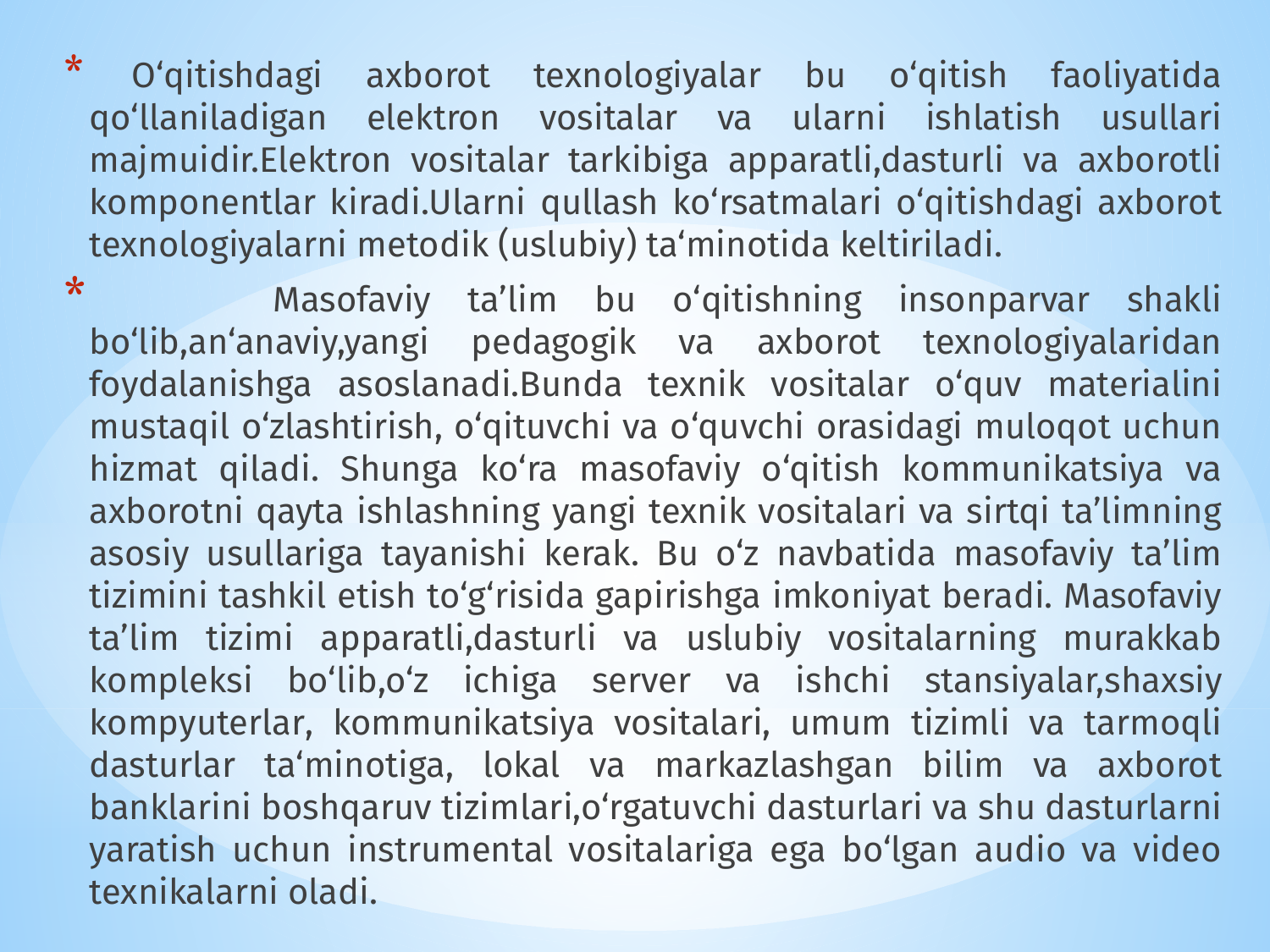

O‘qitishdagi axborot texnologiyalar bu o‘qitish faoliyatida qo‘llaniladigan elektron vositalar va ularni ishlatish usullari majmuidir.Elektron vositalar tarkibiga apparatli,dasturli va axborotli komponentlar kiradi.Ularni qullash ko‘rsatmalari o‘qitishdagi axborot texnologiyalarni metodik (uslubiy) ta‘minotida keltiriladi.
     Masofaviy ta’lim bu o‘qitishning insonparvar shakli bo‘lib,an‘anaviy,yangi pedagogik va axborot texnologiyalaridan foydalanishga asoslanadi.Bunda texnik vositalar o‘quv materialini mustaqil o‘zlashtirish, o‘qituvchi va o‘quvchi orasidagi muloqot uchun hizmat qiladi. Shunga ko‘ra masofaviy o‘qitish kommunikatsiya va axborotni qayta ishlashning yangi texnik vositalari va sirtqi ta’limning asosiy usullariga tayanishi kerak. Bu o‘z navbatida masofaviy ta’lim tizimini tashkil etish to‘g‘risida gapirishga imkoniyat beradi. Masofaviy ta’lim tizimi apparatli,dasturli va uslubiy vositalarning murakkab kompleksi bo‘lib,o‘z ichiga server va ishchi stansiyalar,shaxsiy kompyuterlar, kommunikatsiya vositalari, umum tizimli va tarmoqli dasturlar ta‘minotiga, lokal va markazlashgan bilim va axborot banklarini boshqaruv tizimlari,o‘rgatuvchi dasturlari va shu dasturlarni yaratish uchun instrumental vositalariga ega bo‘lgan audio va video texnikalarni oladi.